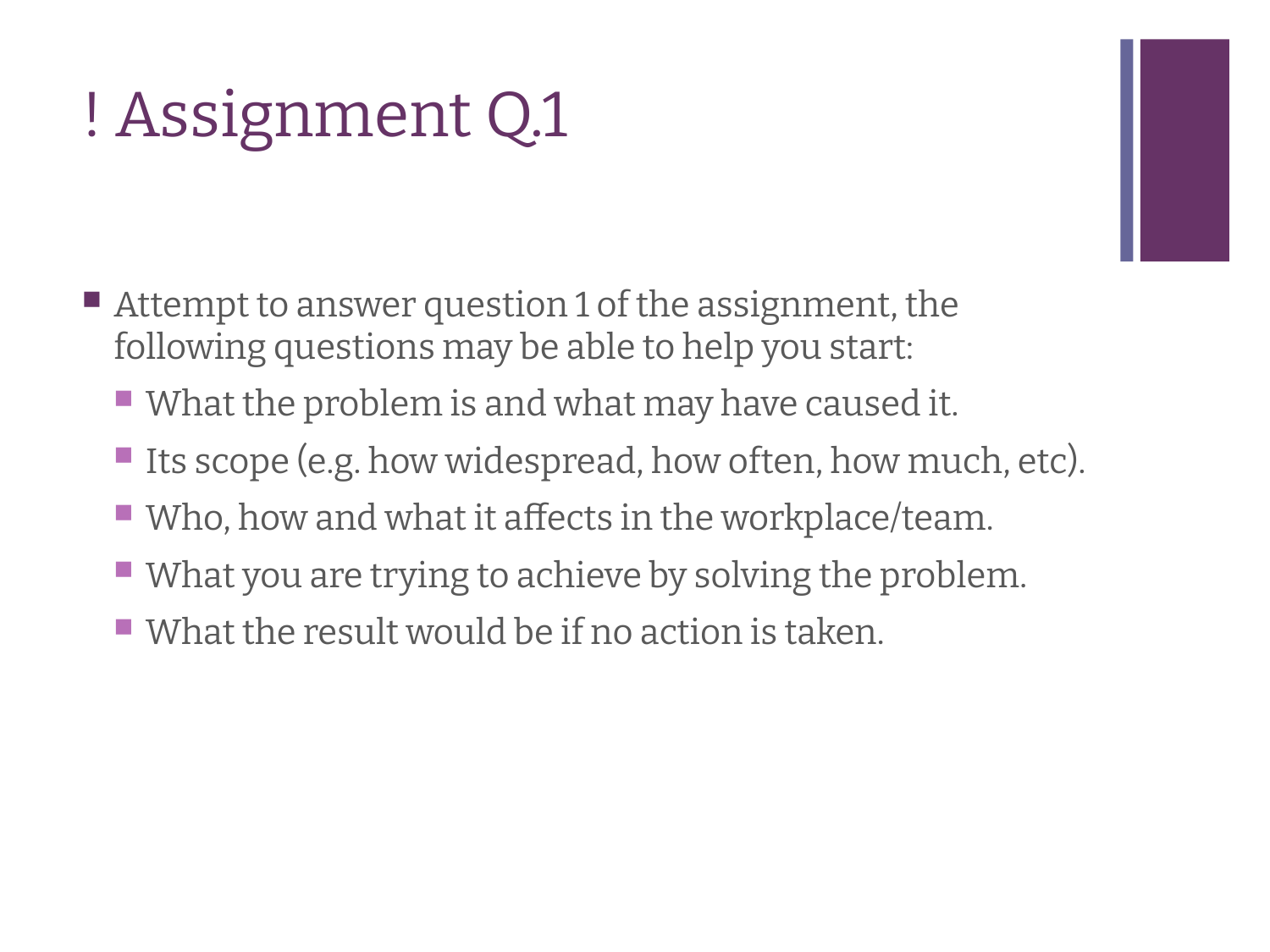

# ! Assignment Q.1
Attempt to answer question 1 of the assignment, the following questions may be able to help you start:
What the problem is and what may have caused it.
Its scope (e.g. how widespread, how often, how much, etc).
Who, how and what it affects in the workplace/team.
What you are trying to achieve by solving the problem.
What the result would be if no action is taken.